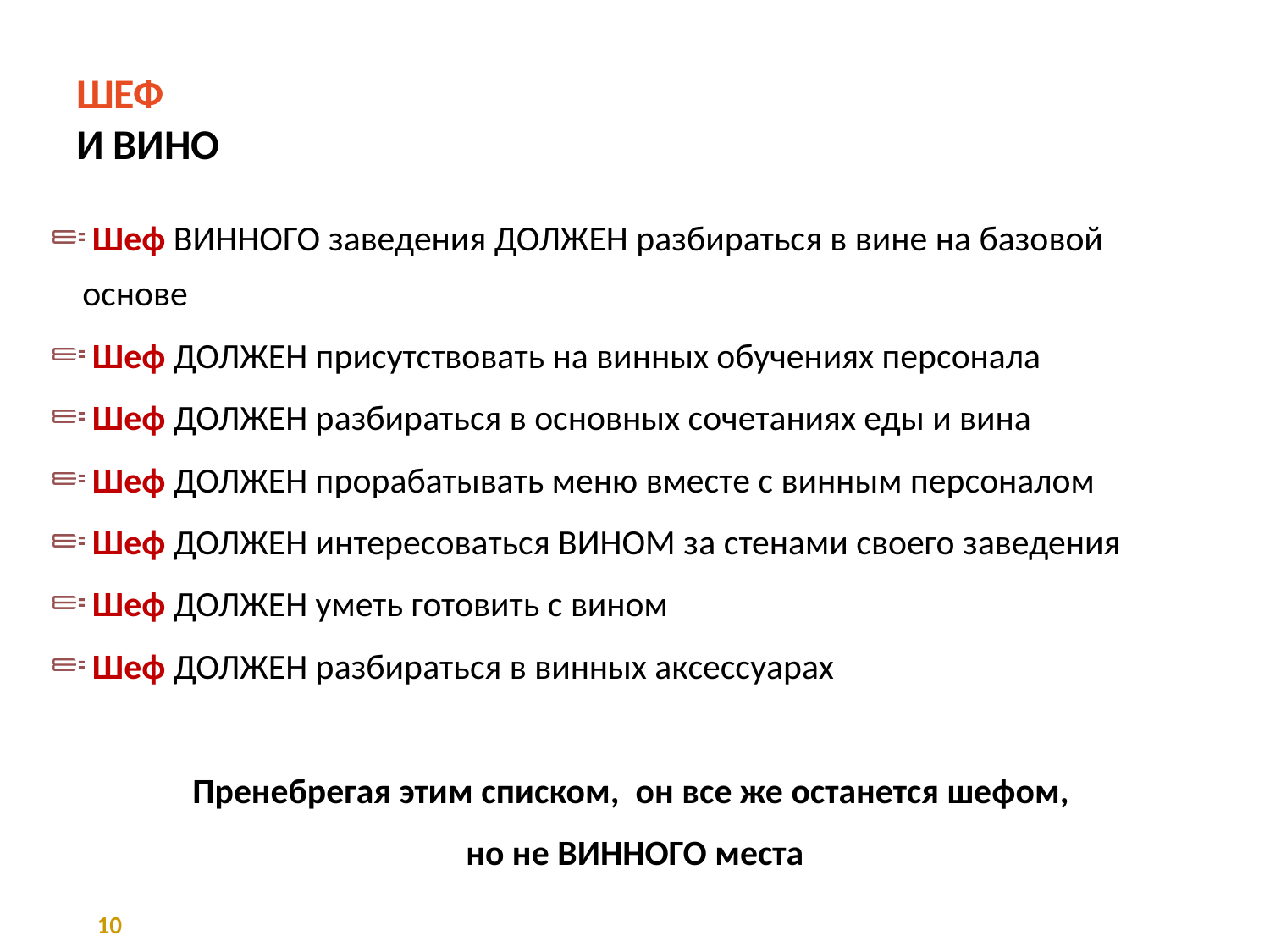

# Шеф и Вино
 Шеф ВИННОГО заведения ДОЛЖЕН разбираться в вине на базовой основе
 Шеф ДОЛЖЕН присутствовать на винных обучениях персонала
 Шеф ДОЛЖЕН разбираться в основных сочетаниях еды и вина
 Шеф ДОЛЖЕН прорабатывать меню вместе с винным персоналом
 Шеф ДОЛЖЕН интересоваться ВИНОМ за стенами своего заведения
 Шеф ДОЛЖЕН уметь готовить с вином
 Шеф ДОЛЖЕН разбираться в винных аксессуарах

Пренебрегая этим списком,  он все же останется шефом,
но не ВИННОГО места